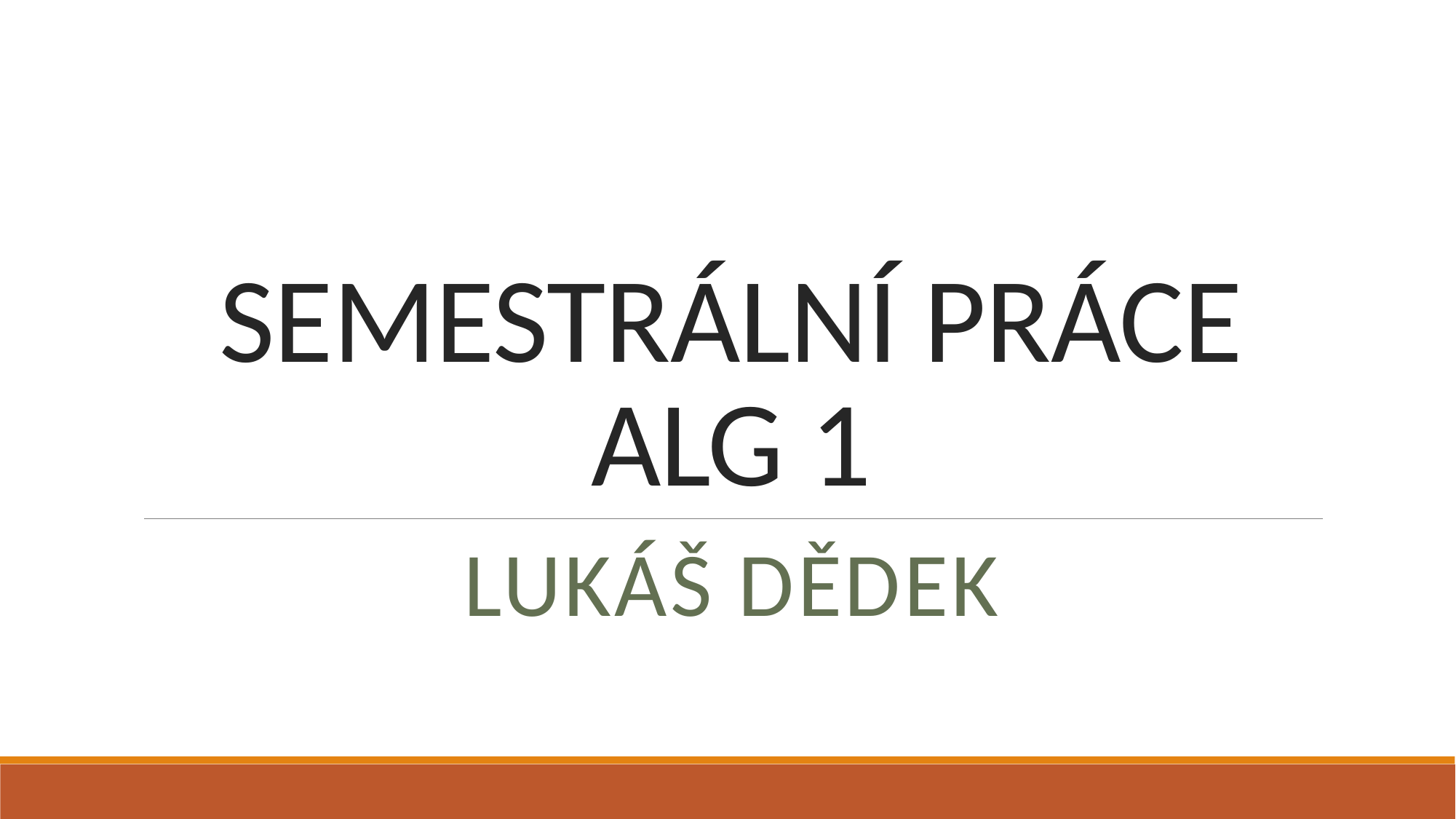

# SEMESTRÁLNÍ PRÁCE ALG 1
Lukáš Dědek